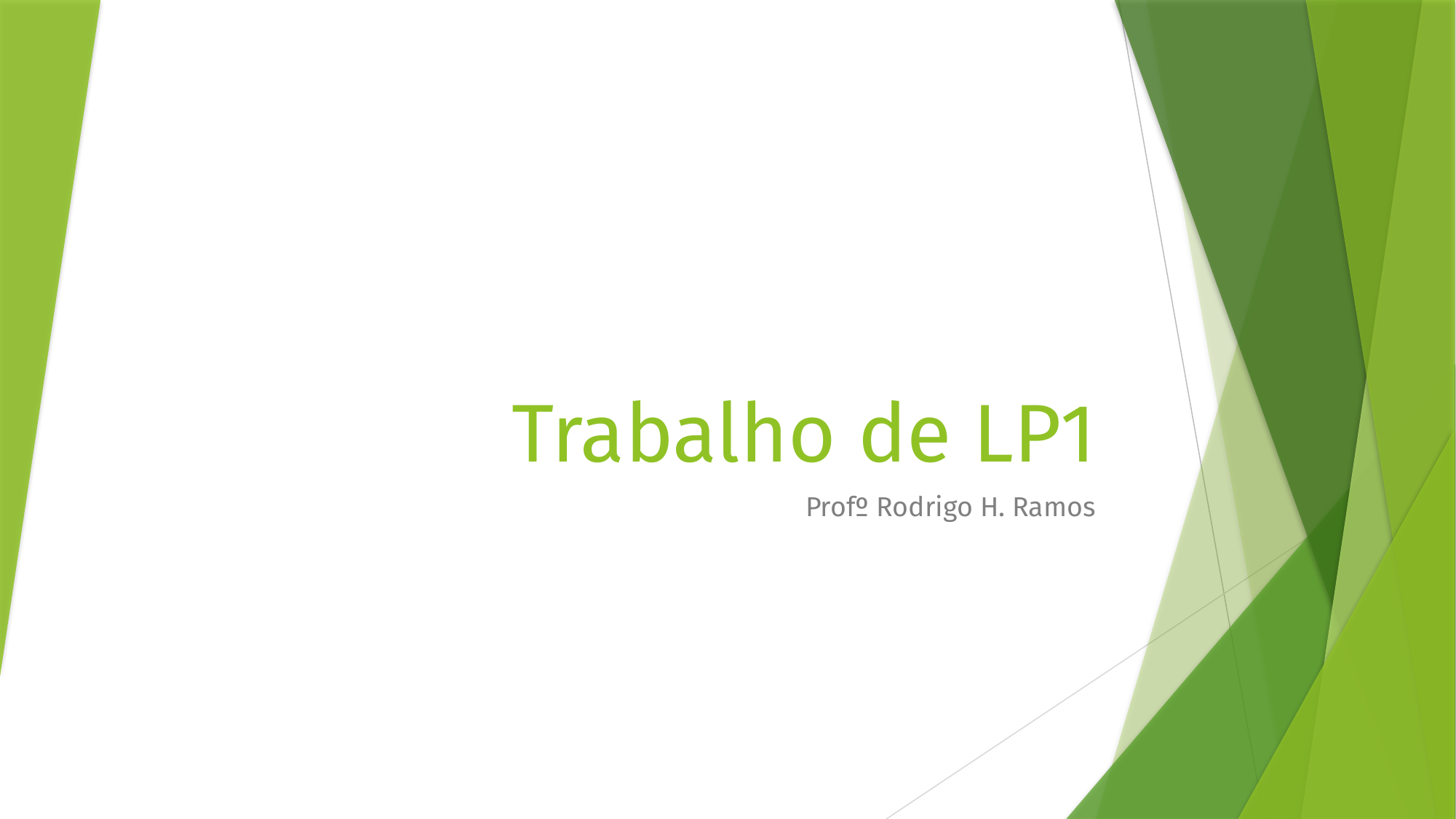

# Trabalho de LP1
Profº Rodrigo H. Ramos